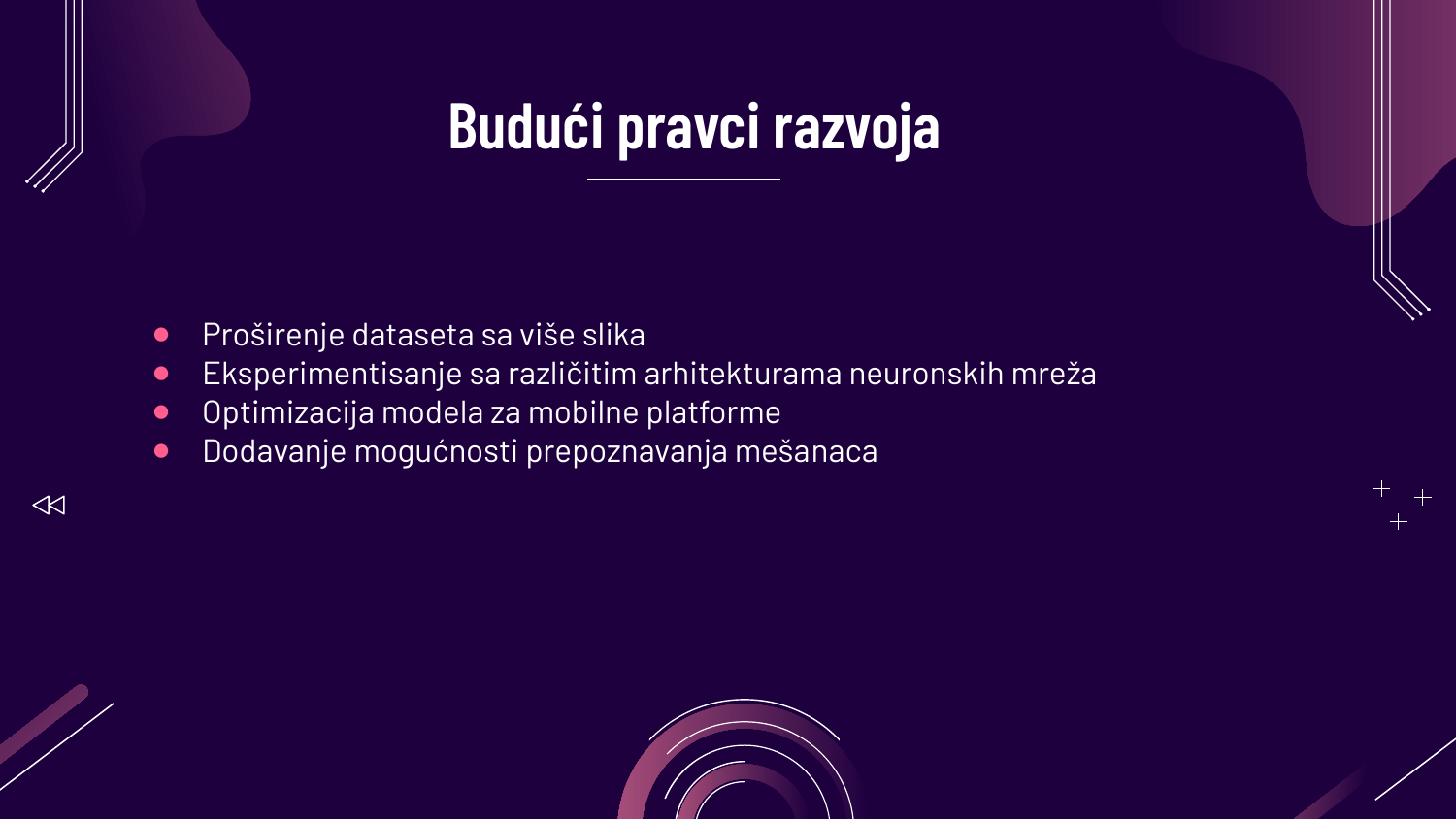

# Budući pravci razvoja
Proširenje dataseta sa više slika
Eksperimentisanje sa različitim arhitekturama neuronskih mreža
Optimizacija modela za mobilne platforme
Dodavanje mogućnosti prepoznavanja mešanaca